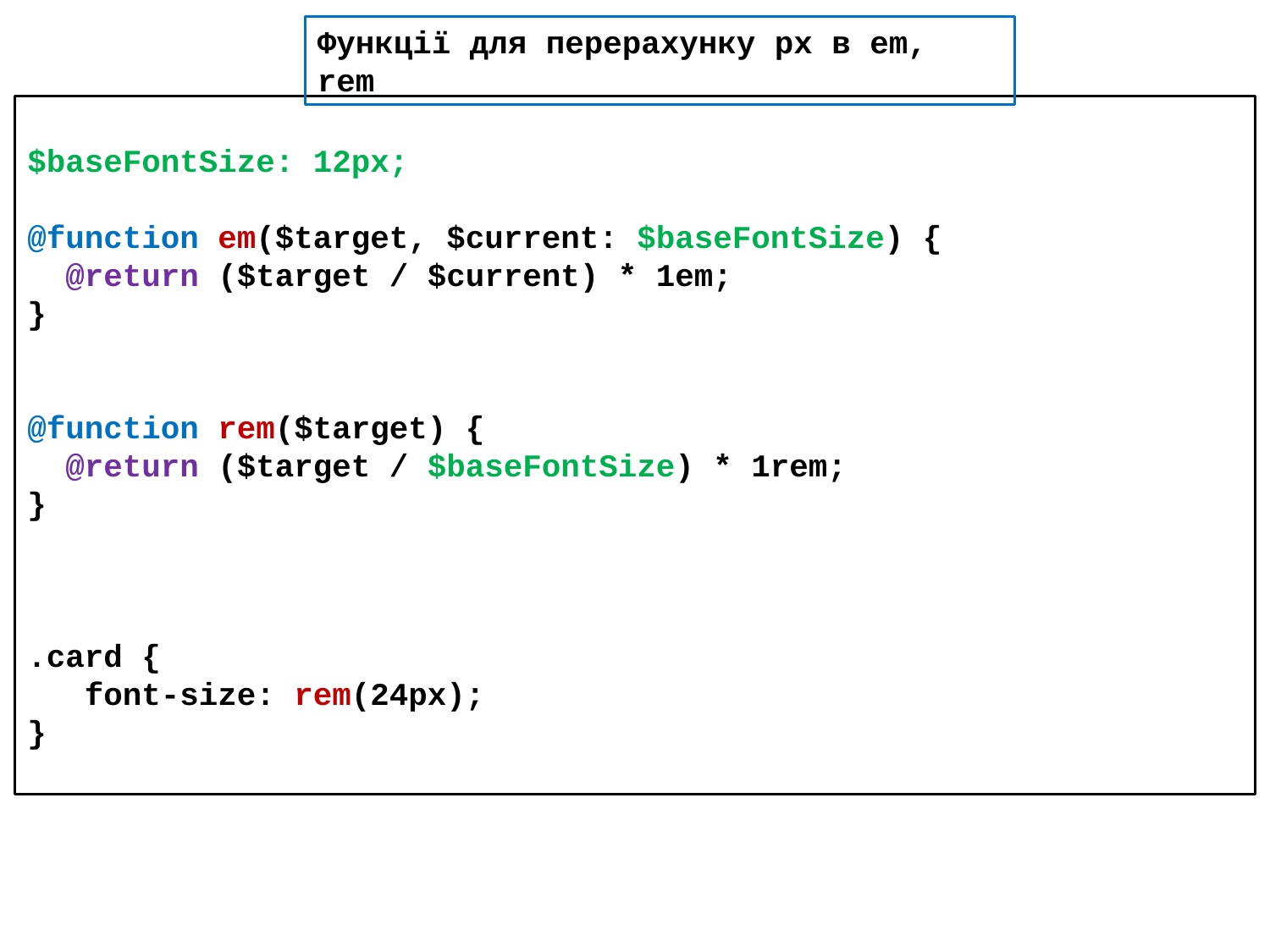

Функції для перерахунку px в em, rem

$baseFontSize: 12px;

@function em($target, $current: $baseFontSize) {
  @return ($target / $current) * 1em;
}

@function rem($target) {
  @return ($target / $baseFontSize) * 1rem;
}

.card {
   font-size: rem(24px);
}